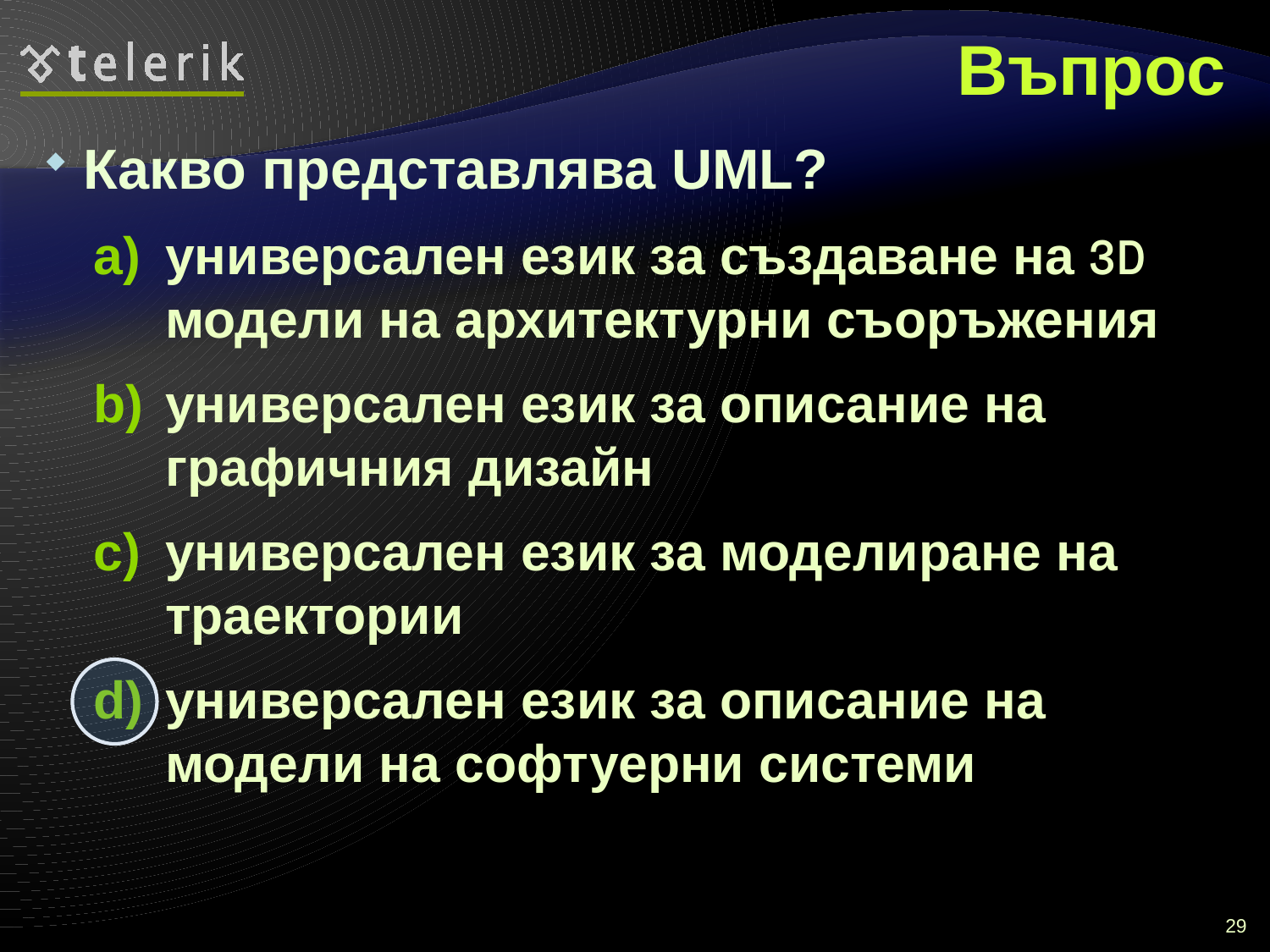

# Въпрос
Какво представлява UML?
универсален език за създаване на 3D модели на архитектурни съоръжения
универсален език за описание на графичния дизайн
универсален език за моделиране на траектории
универсален език за описание на модели на софтуерни системи

29